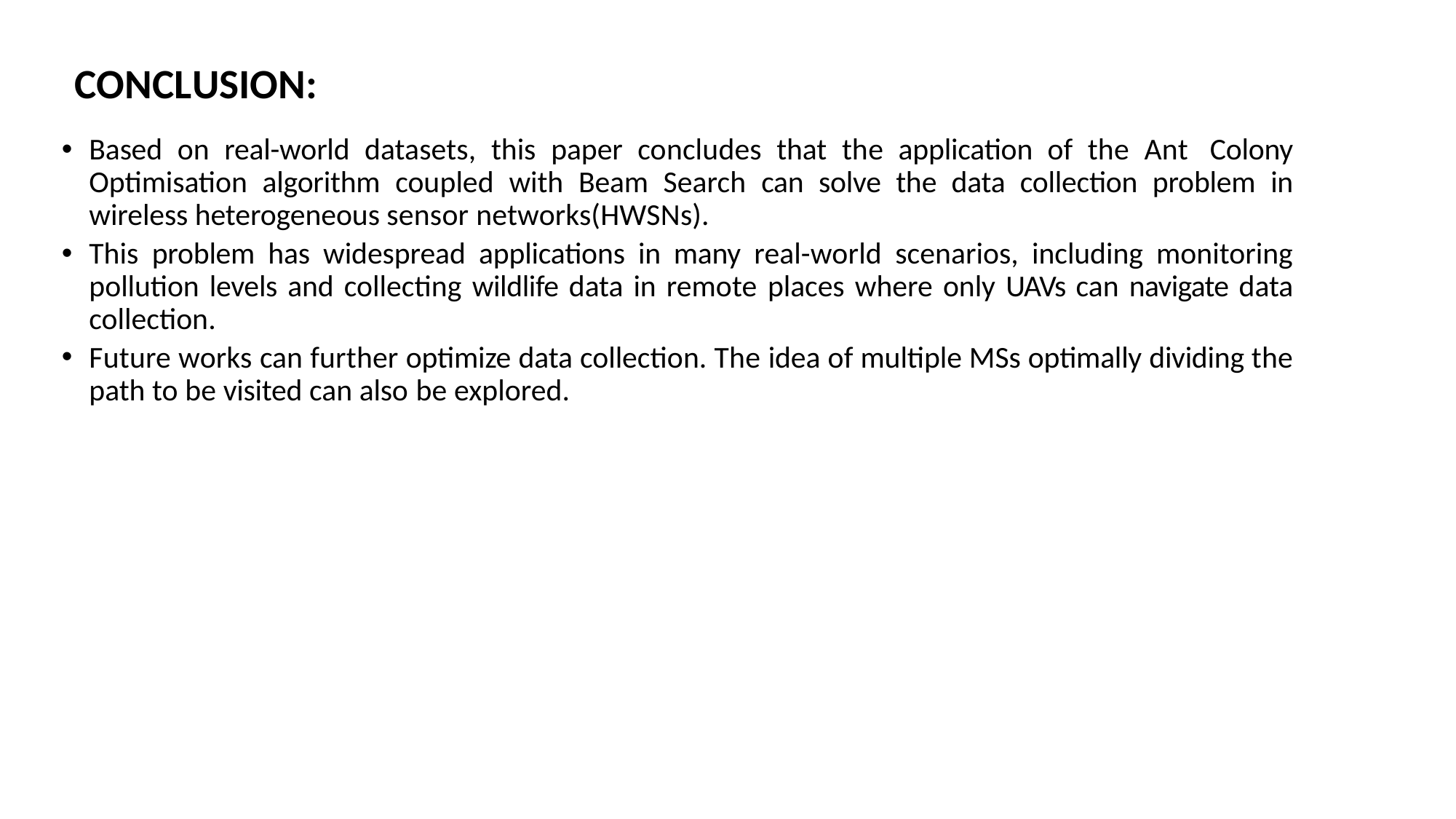

# CONCLUSION:
Based on real-world datasets, this paper concludes that the application of the Ant  Colony Optimisation algorithm coupled with Beam Search can solve the data collection problem in wireless heterogeneous sensor networks(HWSNs).
This problem has widespread applications in many real-world scenarios, including monitoring pollution levels and collecting wildlife data in remote places where only UAVs can navigate data collection.
Future works can further optimize data collection. The idea of multiple MSs optimally dividing the path to be visited can also be explored.